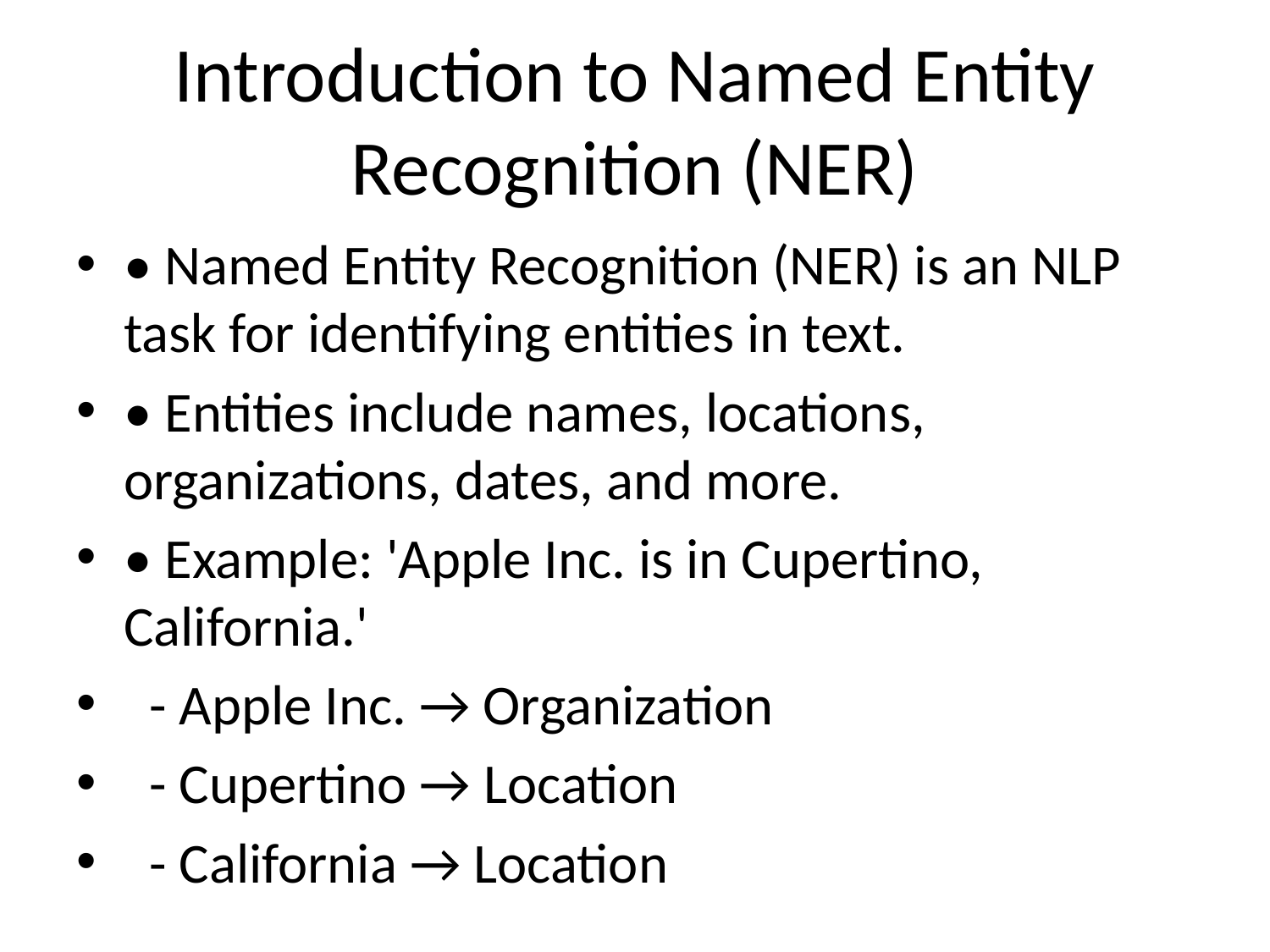

# Introduction to Named Entity Recognition (NER)
• Named Entity Recognition (NER) is an NLP task for identifying entities in text.
• Entities include names, locations, organizations, dates, and more.
• Example: 'Apple Inc. is in Cupertino, California.'
  - Apple Inc. → Organization
  - Cupertino → Location
  - California → Location